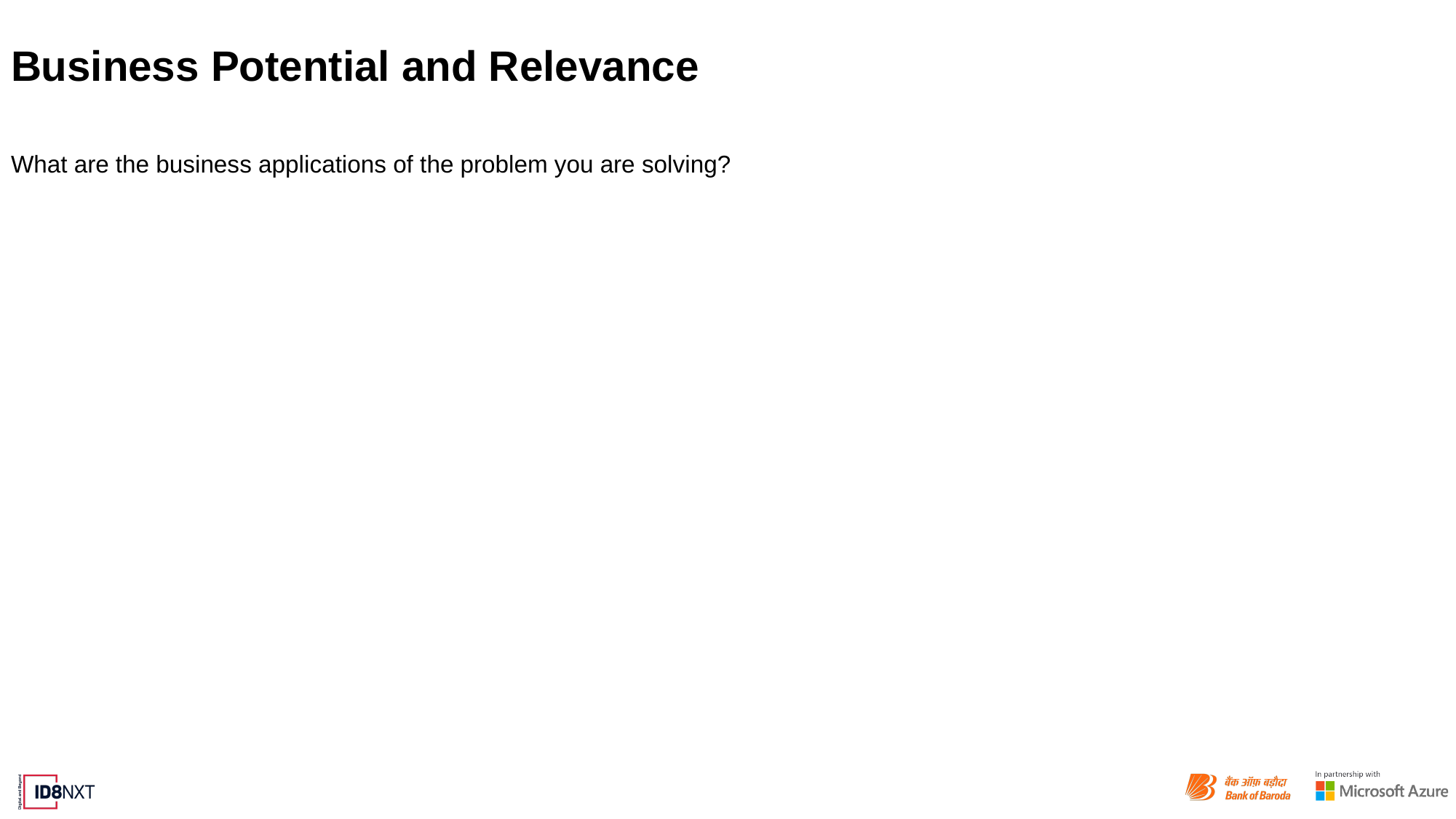

# Business Potential and Relevance
What are the business applications of the problem you are solving?